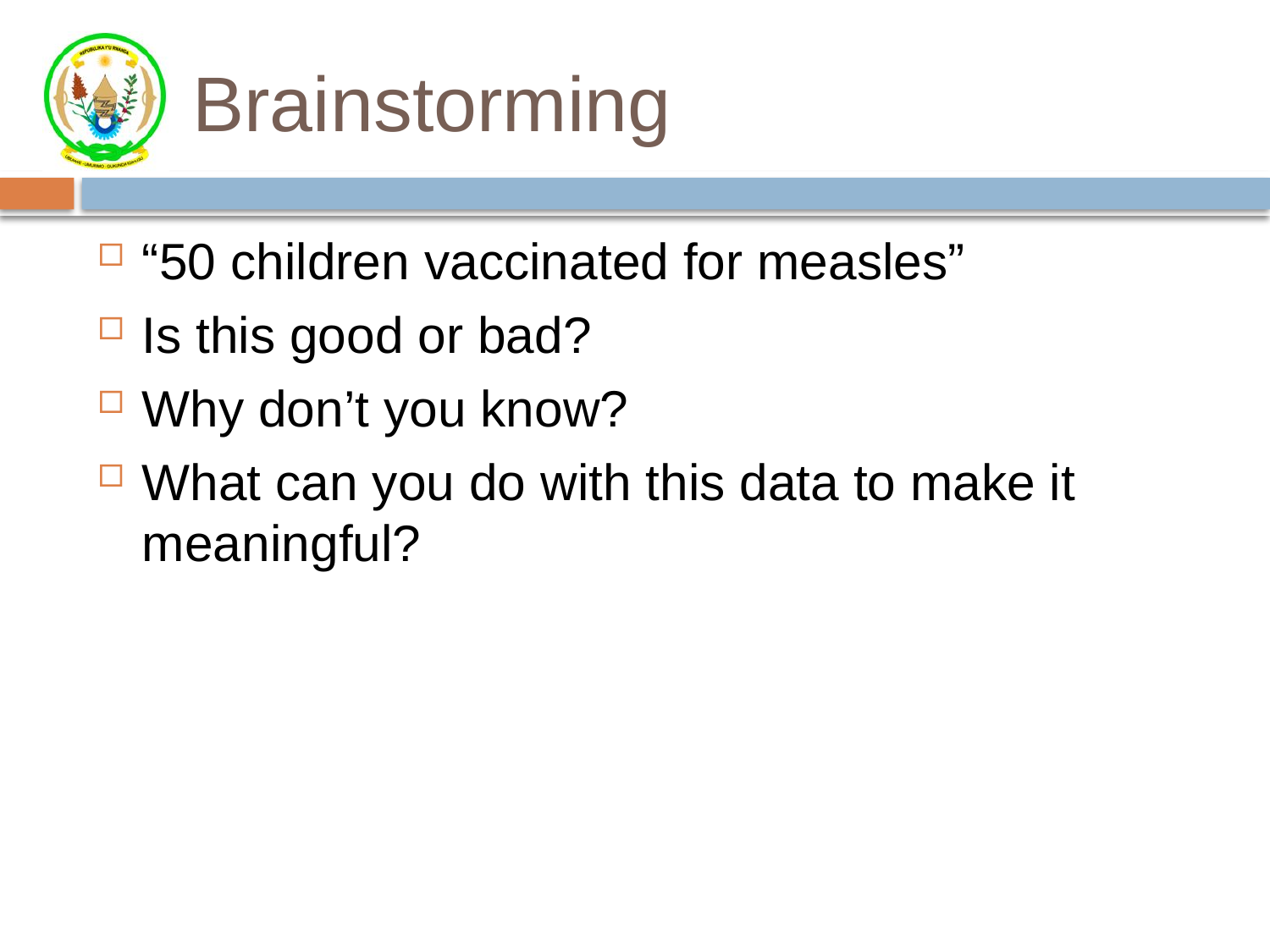

# Brainstorming
“50 children vaccinated for measles”
Is this good or bad?
Why don’t you know?
What can you do with this data to make it meaningful?